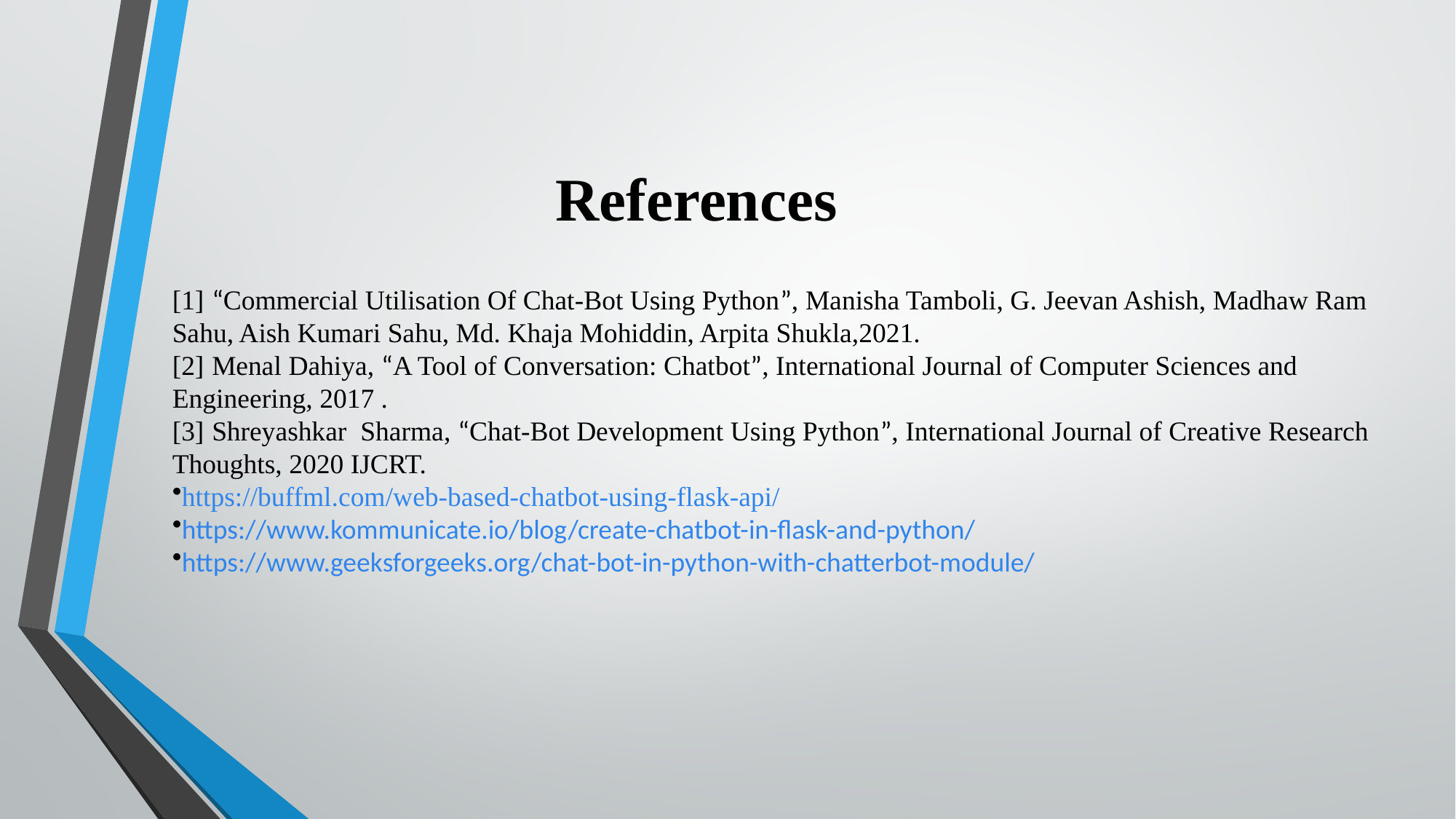

References
[1] “Commercial Utilisation Of Chat-Bot Using Python”, Manisha Tamboli, G. Jeevan Ashish, Madhaw Ram Sahu, Aish Kumari Sahu, Md. Khaja Mohiddin, Arpita Shukla,2021.
[2] Menal Dahiya, “A Tool of Conversation: Chatbot”, International Journal of Computer Sciences and Engineering, 2017 .
[3] Shreyashkar  Sharma, “Chat-Bot Development Using Python”, International Journal of Creative Research Thoughts, 2020 IJCRT.
https://buffml.com/web-based-chatbot-using-flask-api/
https://www.kommunicate.io/blog/create-chatbot-in-flask-and-python/
https://www.geeksforgeeks.org/chat-bot-in-python-with-chatterbot-module/